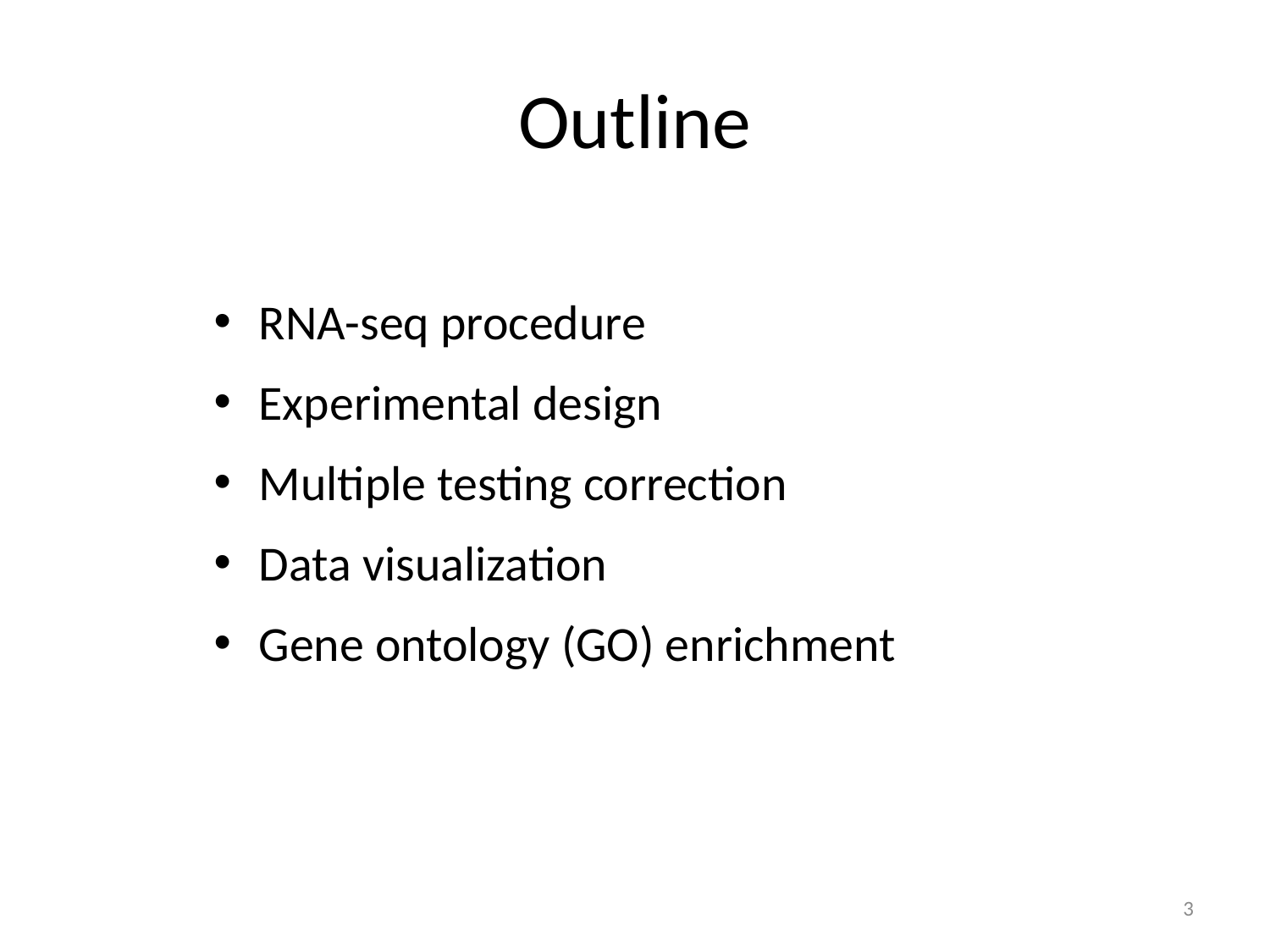

# Outline
RNA-seq procedure
Experimental design
Multiple testing correction
Data visualization
Gene ontology (GO) enrichment
3